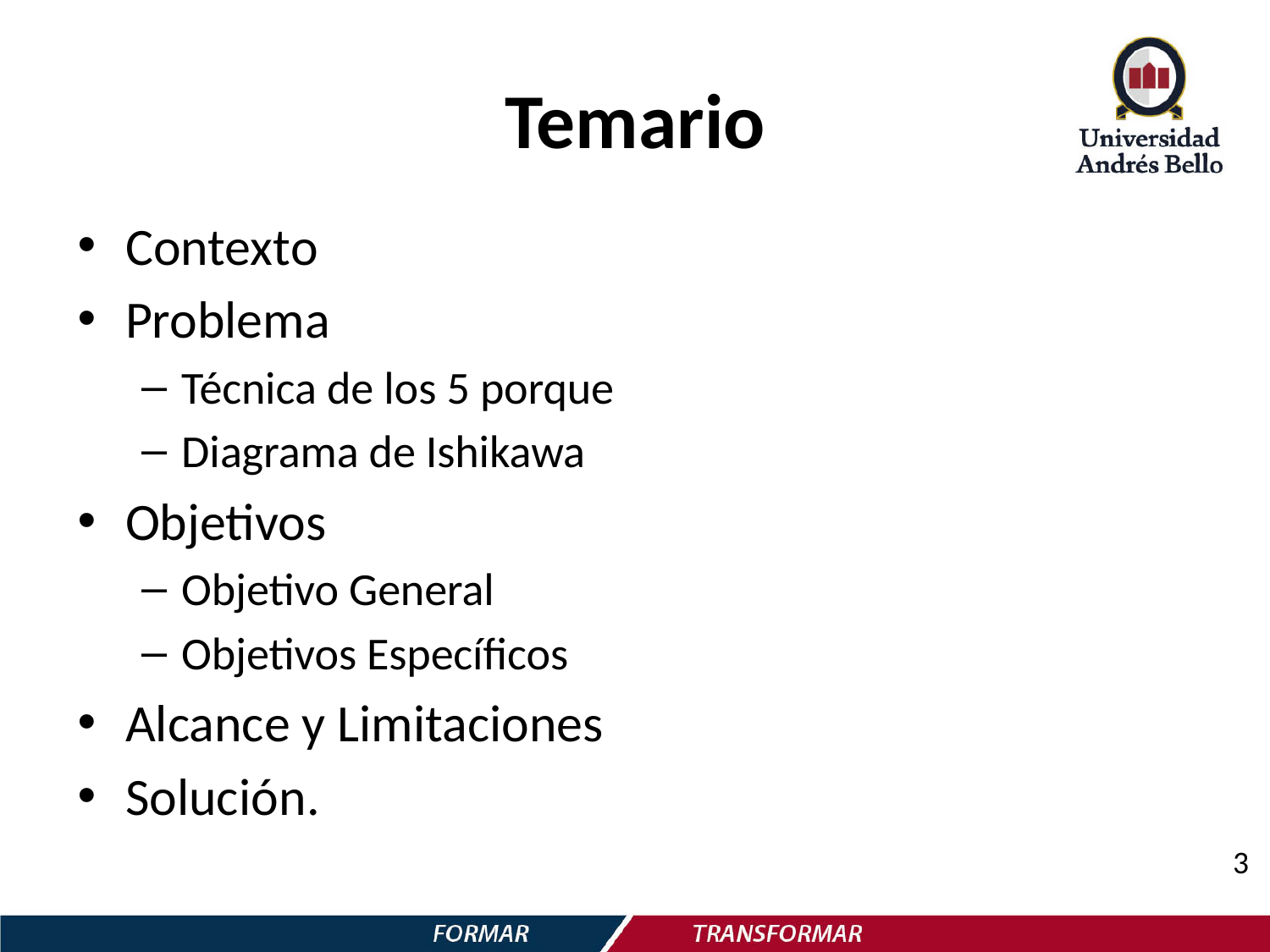

# Temario
Contexto
Problema
Técnica de los 5 porque
Diagrama de Ishikawa
Objetivos
Objetivo General
Objetivos Específicos
Alcance y Limitaciones
Solución.
3